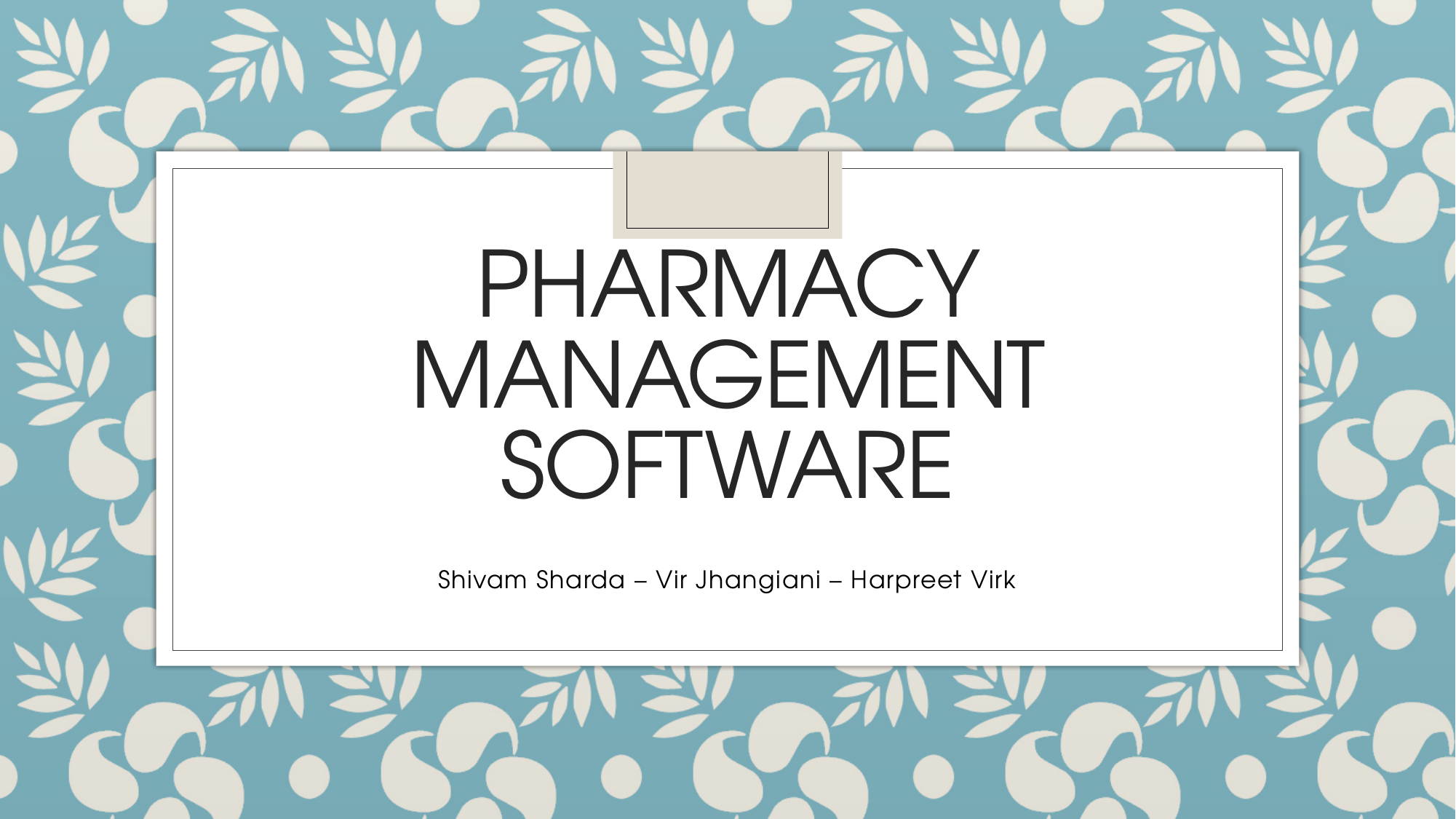

# Pharmacy management software
Shivam Sharda – Vir Jhangiani – Harpreet Virk